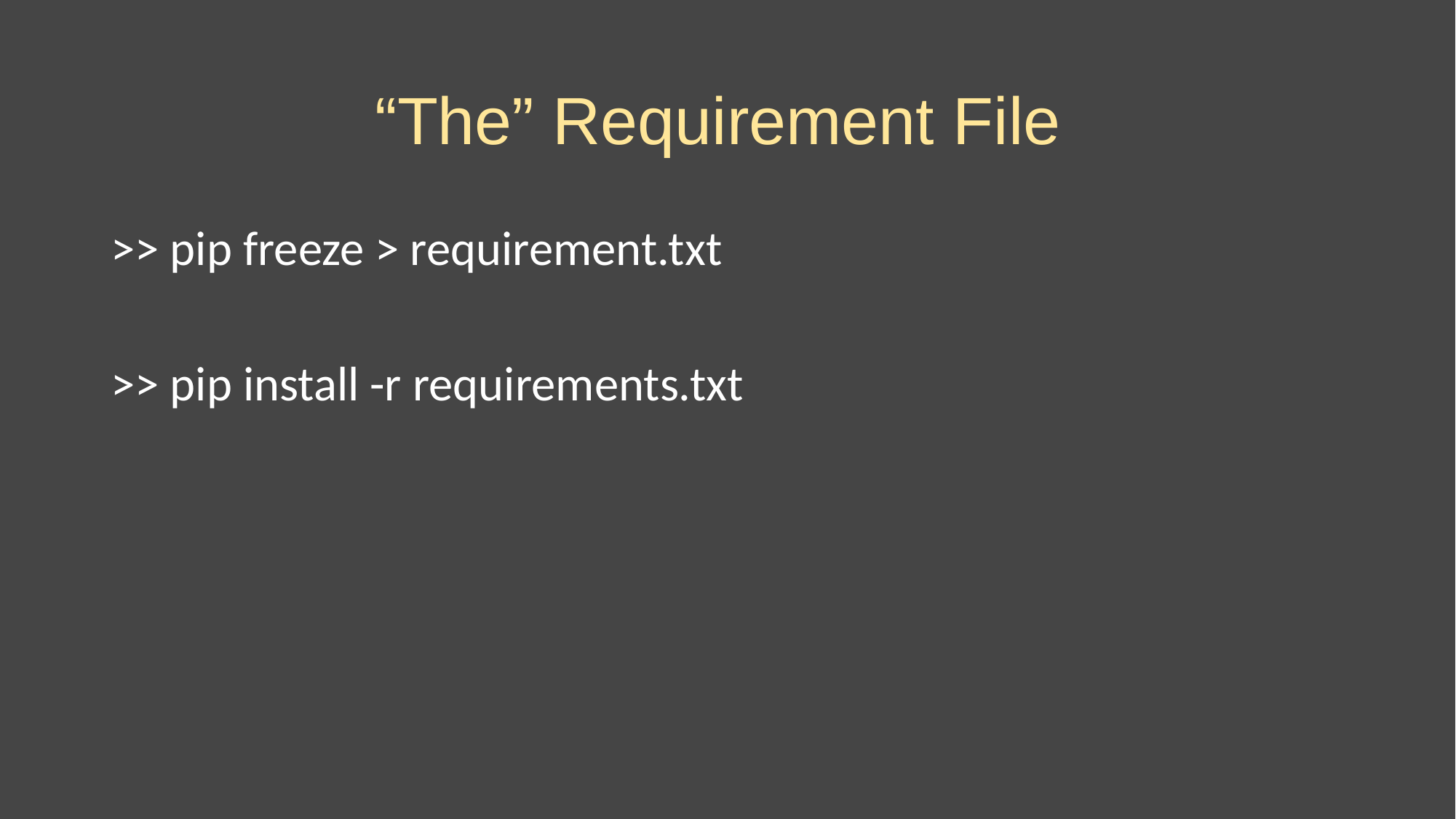

# “The” Requirement File
>> pip freeze > requirement.txt

>> pip install -r requirements.txt